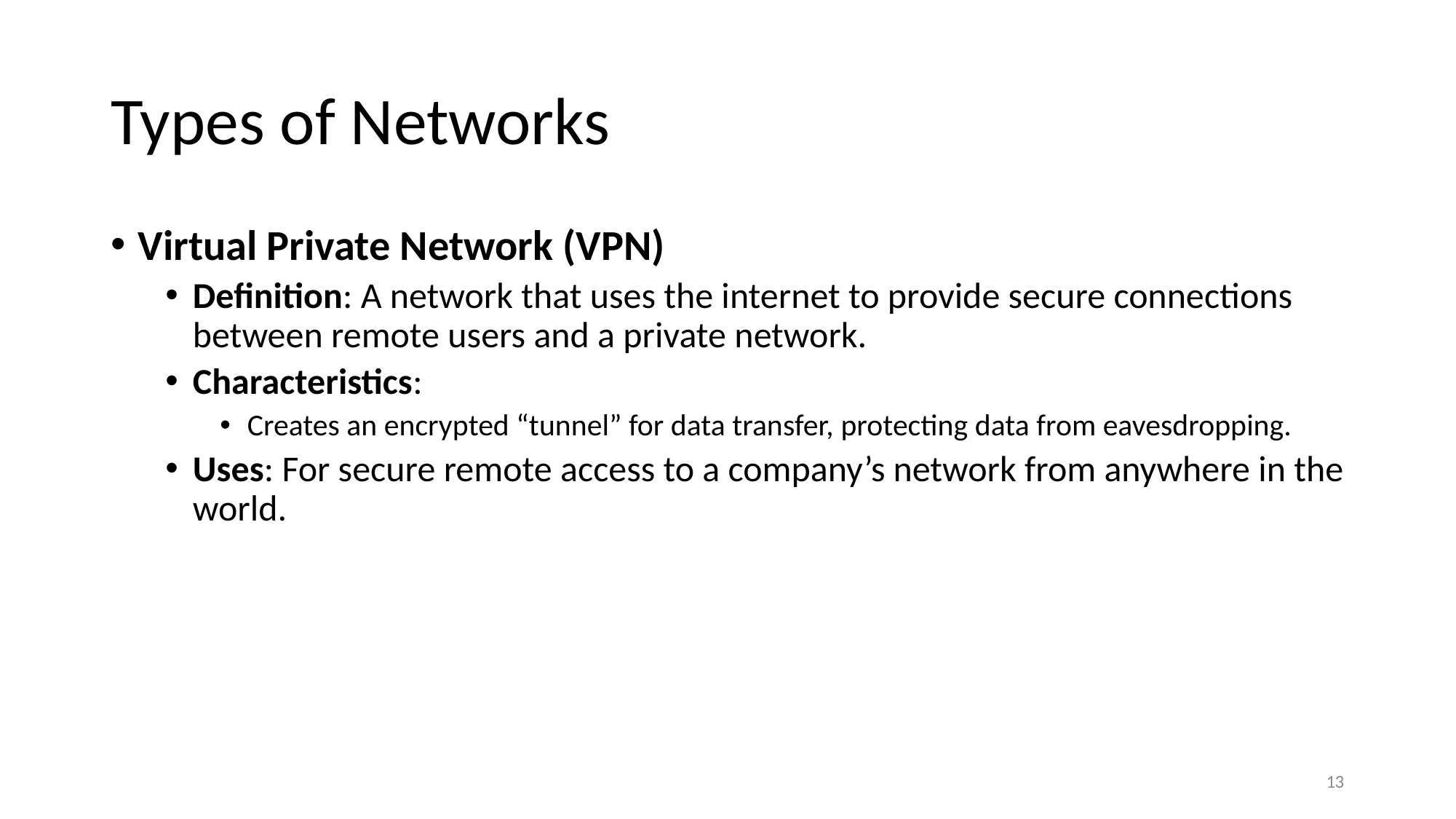

# Types of Networks
Virtual Private Network (VPN)
Definition: A network that uses the internet to provide secure connections between remote users and a private network.
Characteristics:
Creates an encrypted “tunnel” for data transfer, protecting data from eavesdropping.
Uses: For secure remote access to a company’s network from anywhere in the world.
13